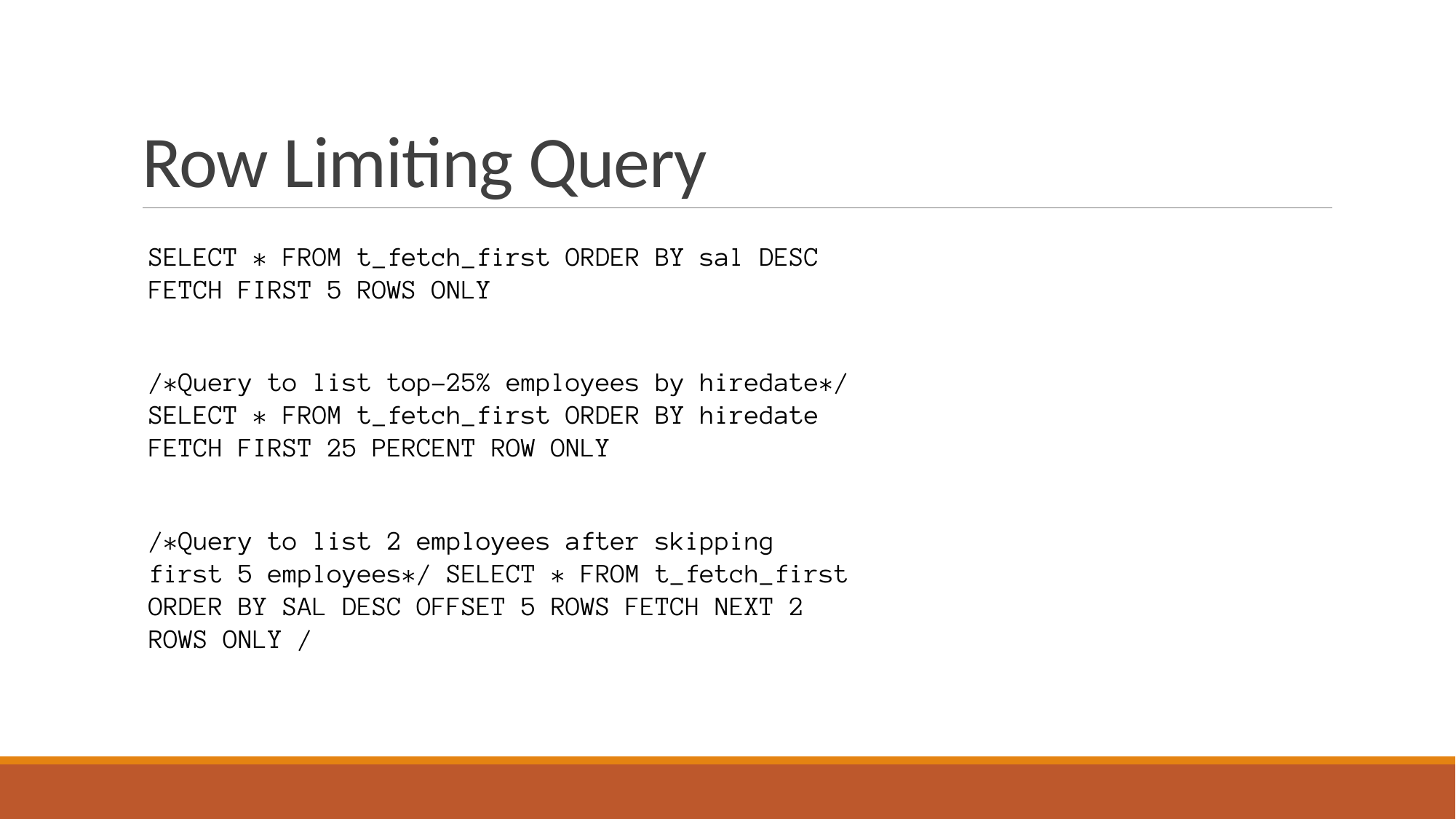

# Row Limiting Query
SELECT * FROM t_fetch_first ORDER BY sal DESC FETCH FIRST 5 ROWS ONLY
/*Query to list top-25% employees by hiredate*/ SELECT * FROM t_fetch_first ORDER BY hiredate FETCH FIRST 25 PERCENT ROW ONLY
/*Query to list 2 employees after skipping first 5 employees*/ SELECT * FROM t_fetch_first ORDER BY SAL DESC OFFSET 5 ROWS FETCH NEXT 2 ROWS ONLY /